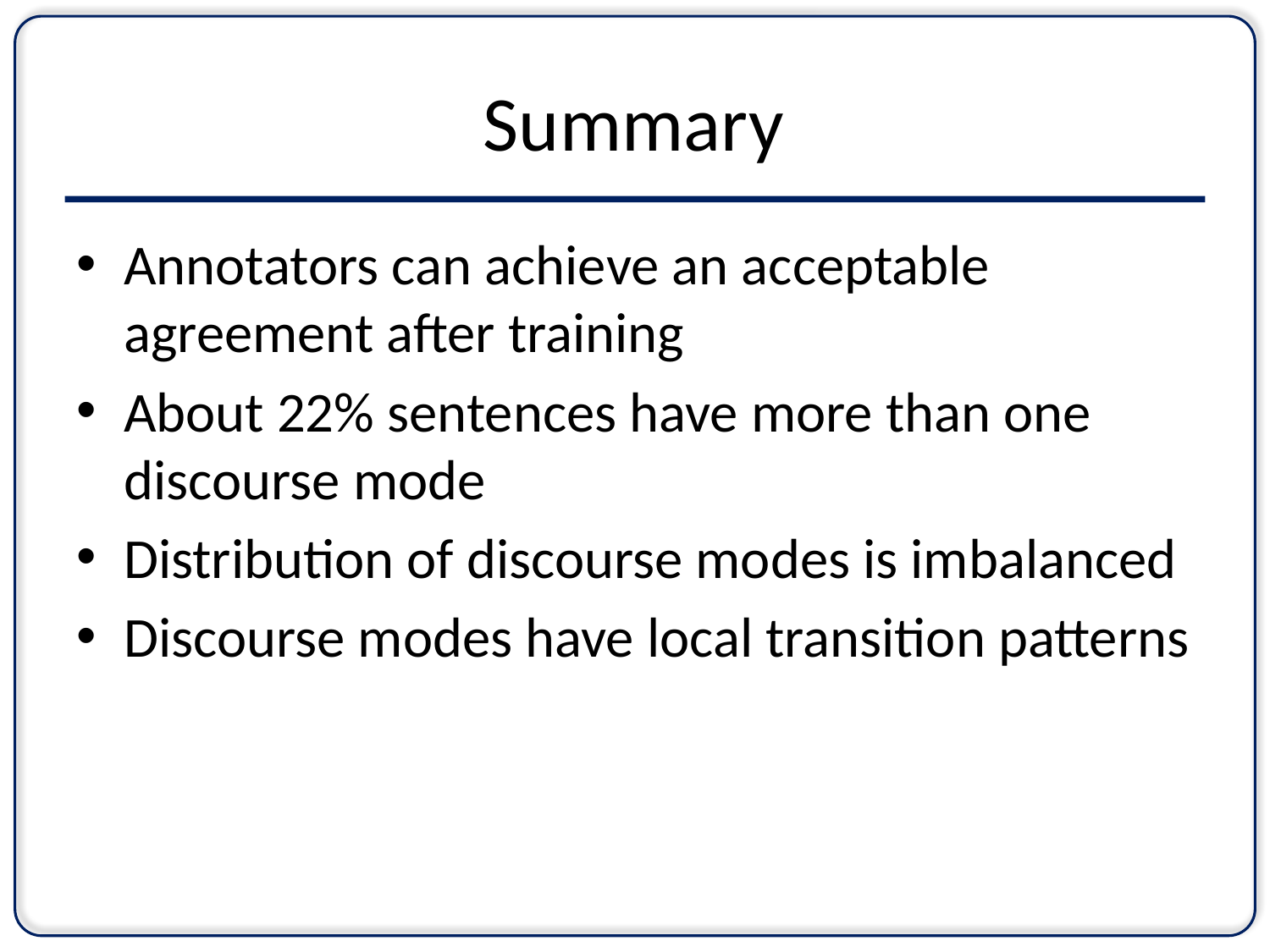

# Summary
Annotators can achieve an acceptable agreement after training
About 22% sentences have more than one discourse mode
Distribution of discourse modes is imbalanced
Discourse modes have local transition patterns